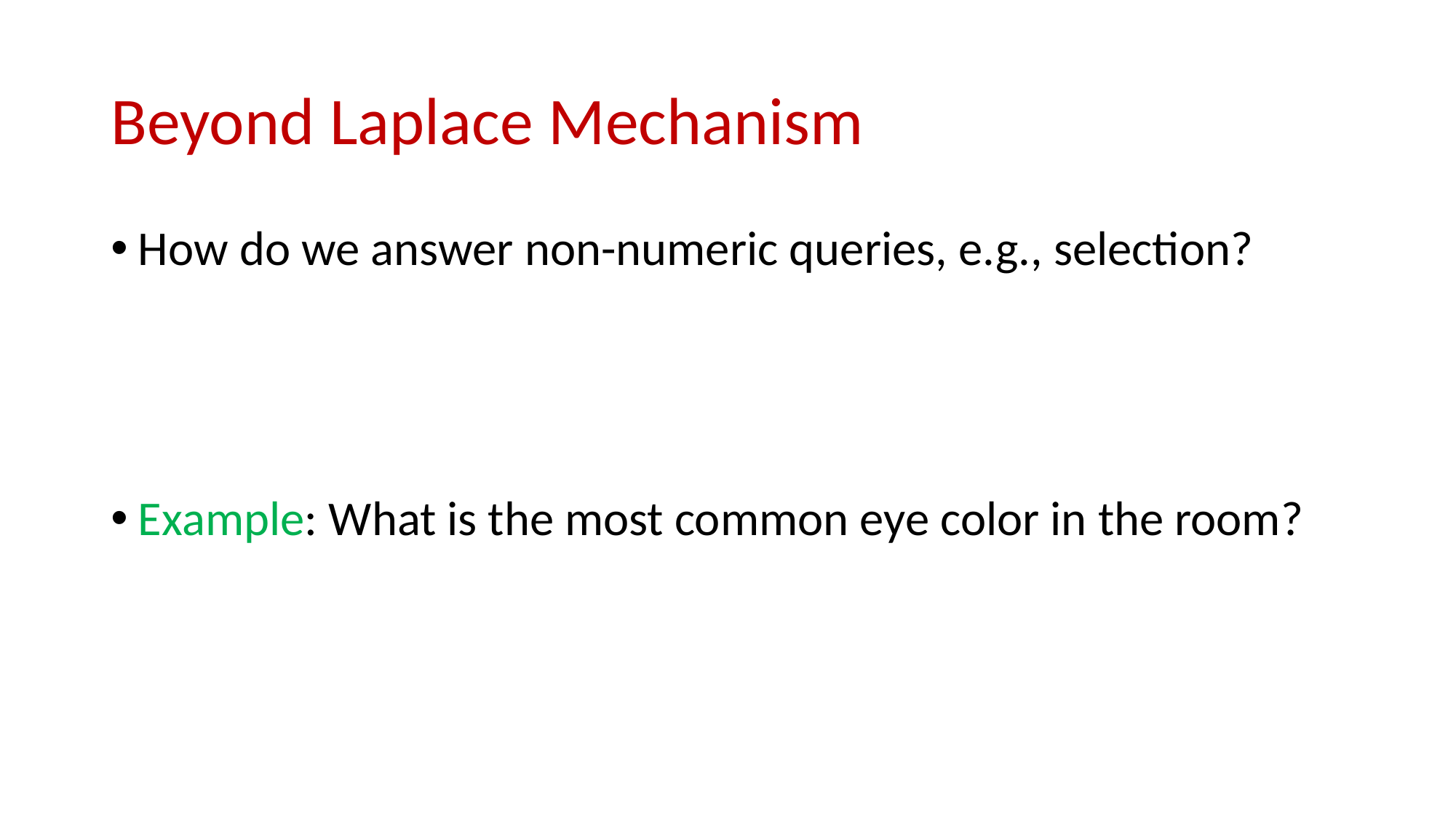

# Beyond Laplace Mechanism
How do we answer non-numeric queries, e.g., selection?

Example: What is the most common eye color in the room?